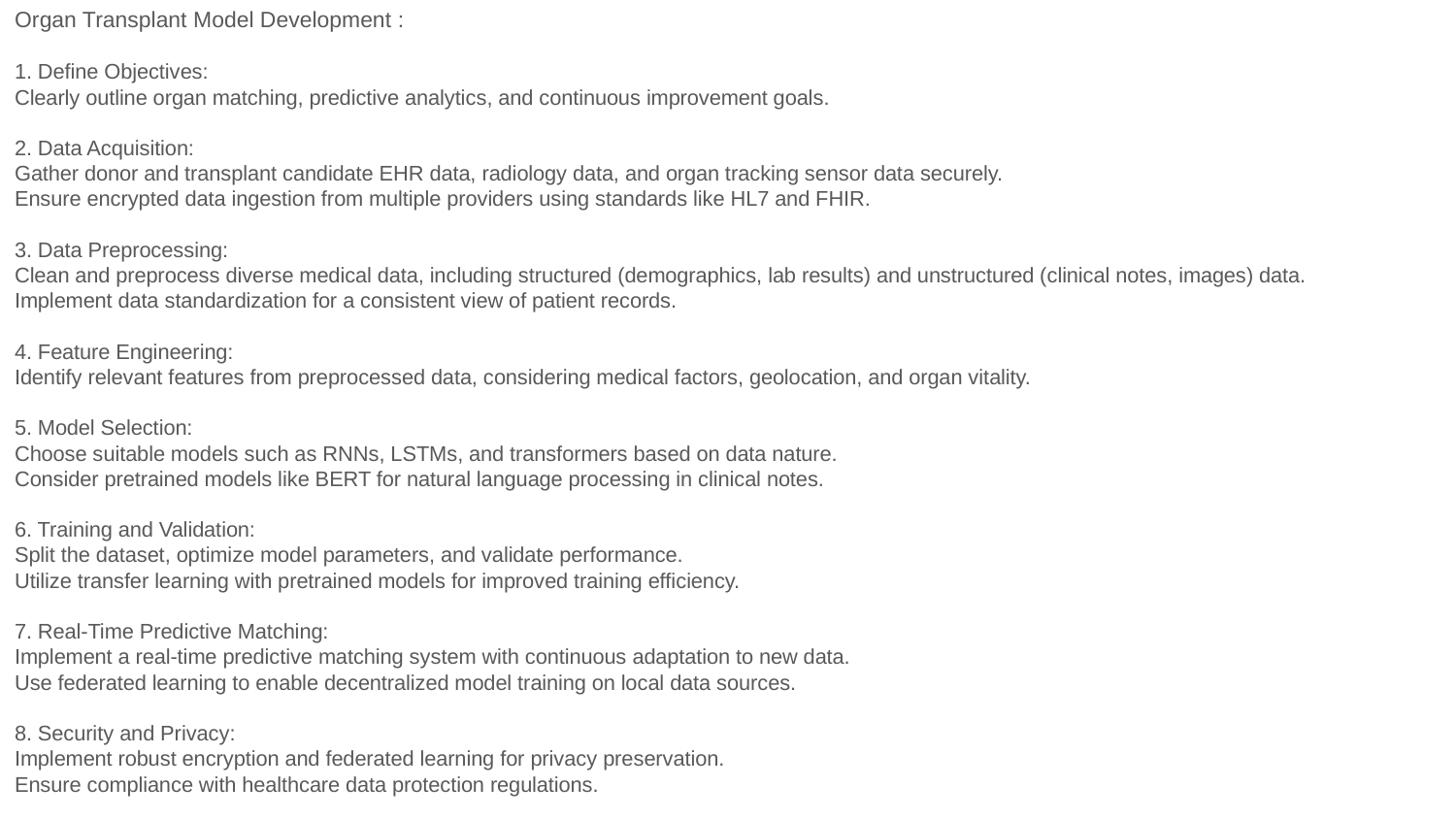

Organ Transplant Model Development :

1. Define Objectives:
Clearly outline organ matching, predictive analytics, and continuous improvement goals.

2. Data Acquisition:
Gather donor and transplant candidate EHR data, radiology data, and organ tracking sensor data securely.
Ensure encrypted data ingestion from multiple providers using standards like HL7 and FHIR.

3. Data Preprocessing:
Clean and preprocess diverse medical data, including structured (demographics, lab results) and unstructured (clinical notes, images) data.
Implement data standardization for a consistent view of patient records.

4. Feature Engineering:
Identify relevant features from preprocessed data, considering medical factors, geolocation, and organ vitality.

5. Model Selection:
Choose suitable models such as RNNs, LSTMs, and transformers based on data nature.
Consider pretrained models like BERT for natural language processing in clinical notes.

6. Training and Validation:
Split the dataset, optimize model parameters, and validate performance.
Utilize transfer learning with pretrained models for improved training efficiency.

7. Real-Time Predictive Matching:
Implement a real-time predictive matching system with continuous adaptation to new data.
Use federated learning to enable decentralized model training on local data sources.

8. Security and Privacy:
Implement robust encryption and federated learning for privacy preservation.
Ensure compliance with healthcare data protection regulations.